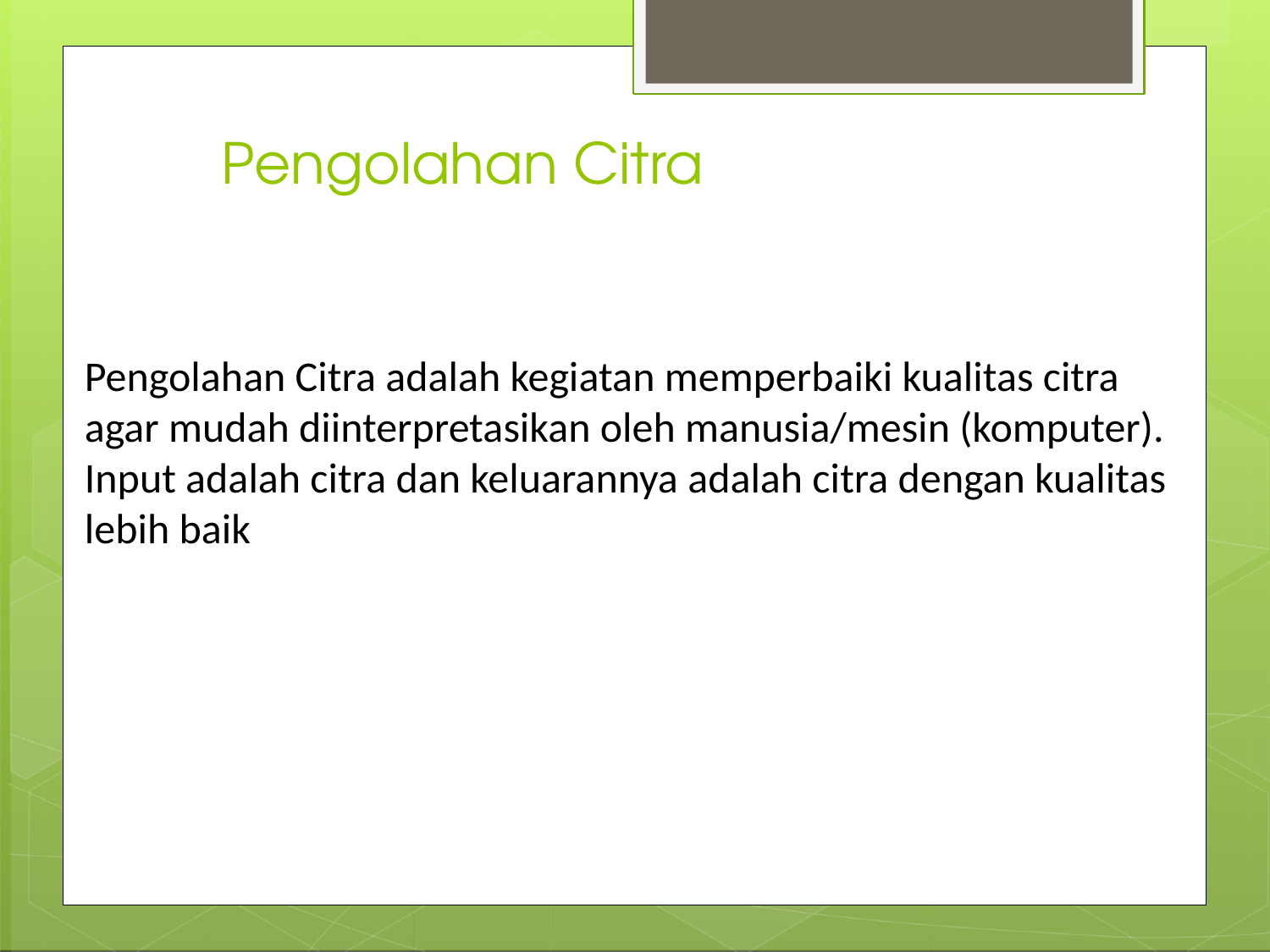

# Pengolahan Citra
Pengolahan Citra adalah kegiatan memperbaiki kualitas citra agar mudah diinterpretasikan oleh manusia/mesin (komputer). Input adalah citra dan keluarannya adalah citra dengan kualitas lebih baik